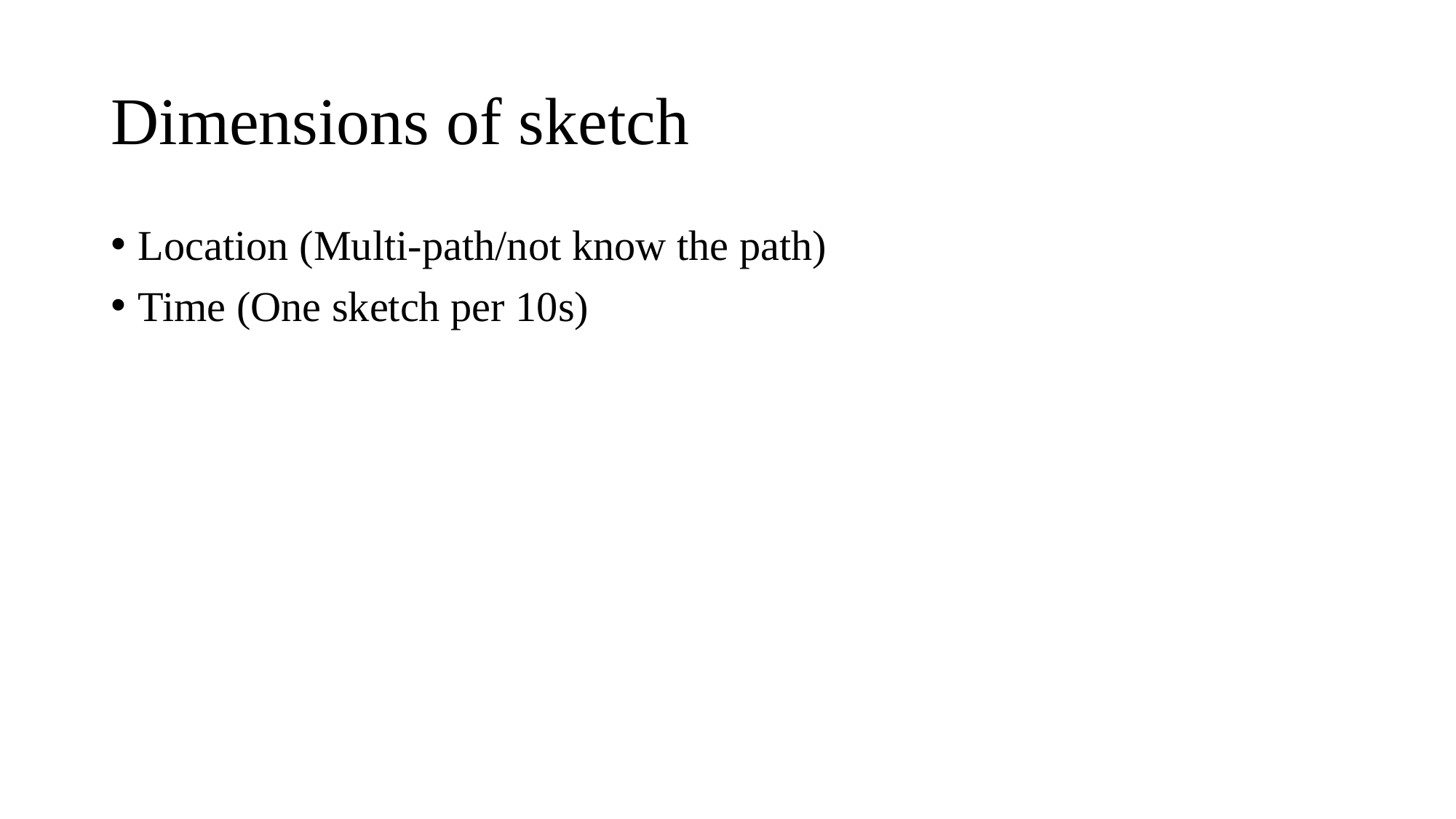

# Dimensions of sketch
Location (Multi-path/not know the path)
Time (One sketch per 10s)